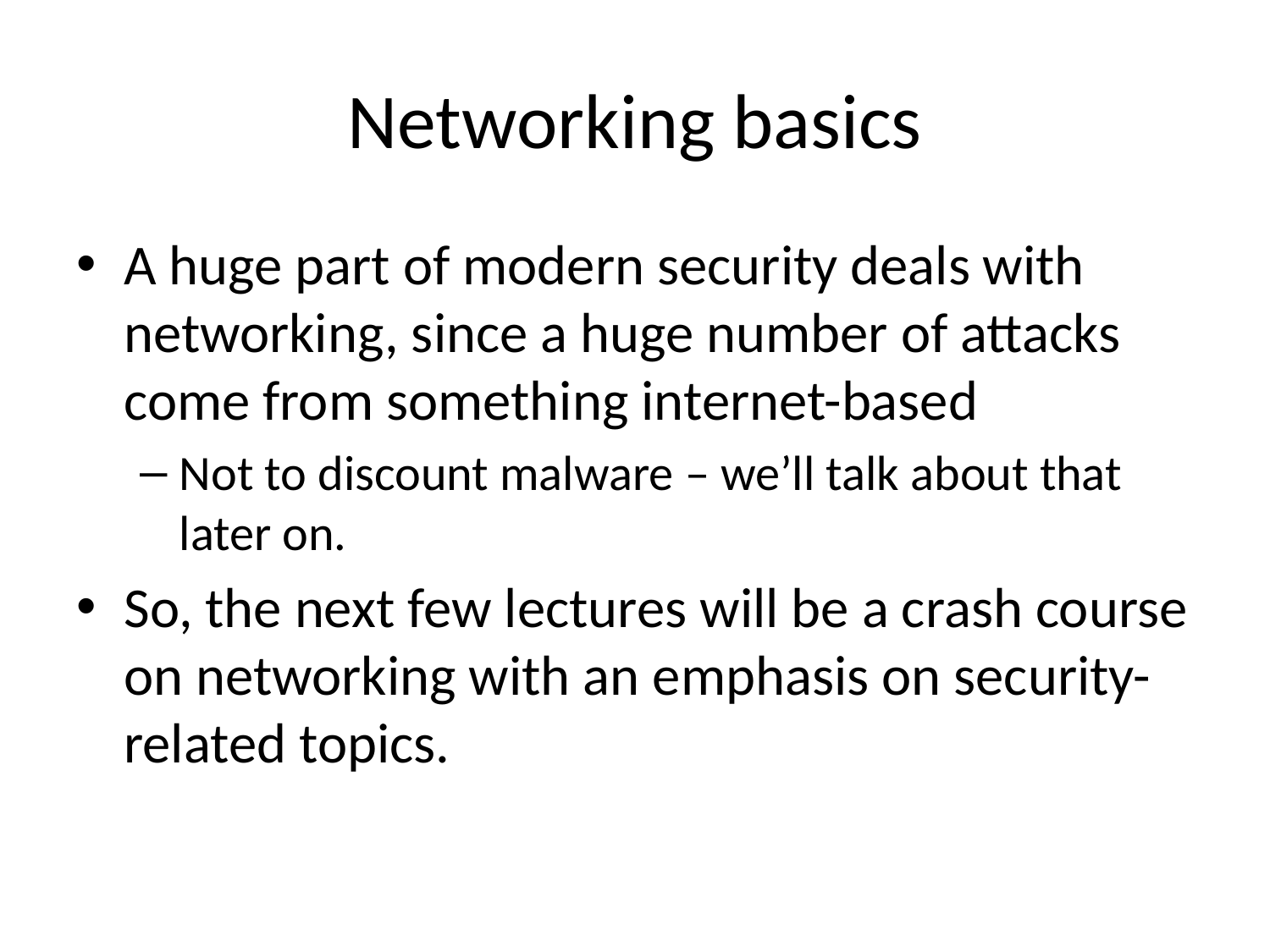

# Networking basics
A huge part of modern security deals with networking, since a huge number of attacks come from something internet-based
Not to discount malware – we’ll talk about that later on.
So, the next few lectures will be a crash course on networking with an emphasis on security-related topics.